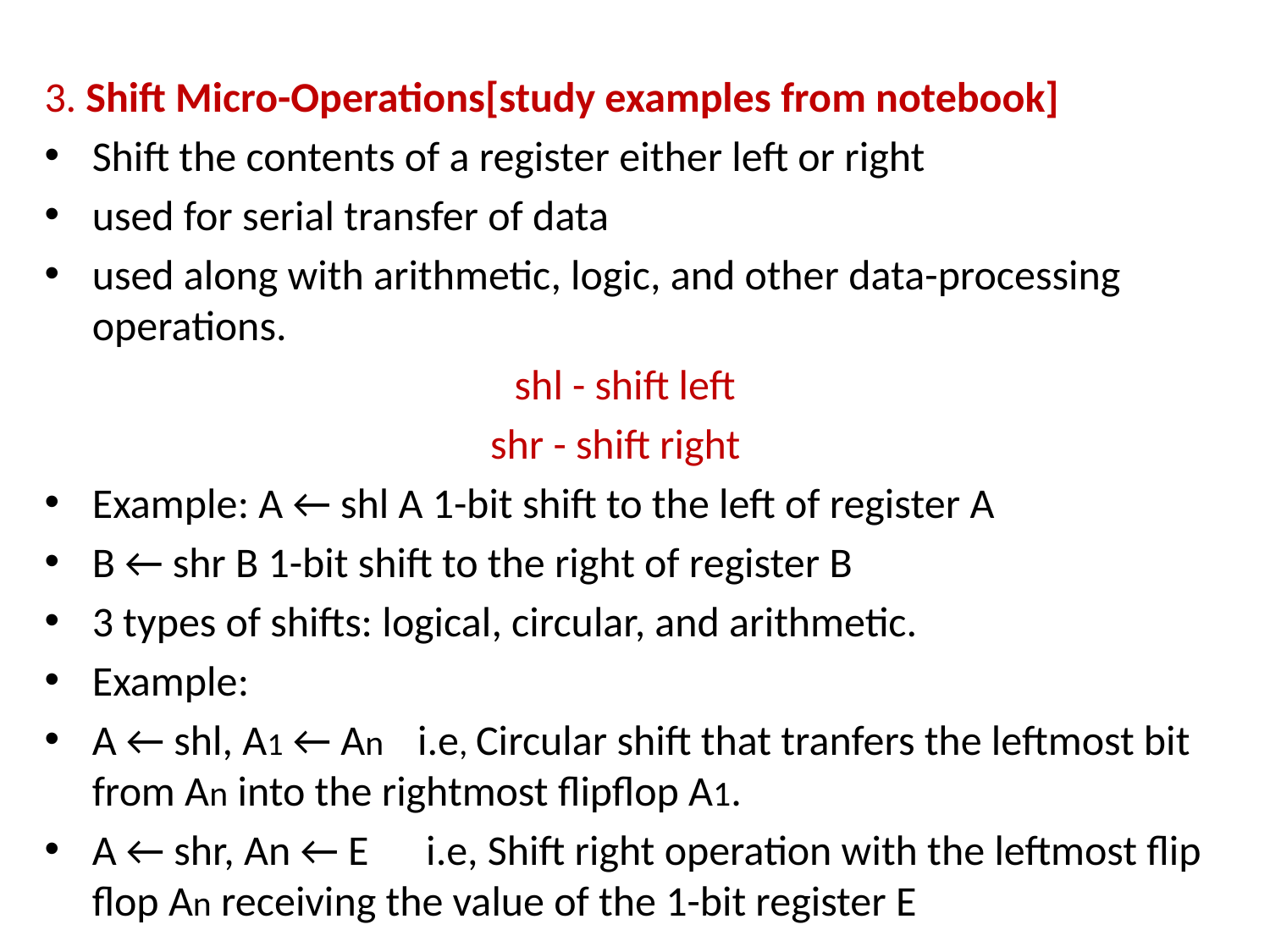

3. Shift Micro-Operations[study examples from notebook]
Shift the contents of a register either left or right
used for serial transfer of data
used along with arithmetic, logic, and other data-processing operations.
shl - shift left
shr - shift right
Example: A ← shl A 1-bit shift to the left of register A
B ← shr B 1-bit shift to the right of register B
3 types of shifts: logical, circular, and arithmetic.
Example:
A ← shl, A1 ← An    i.e, Circular shift that tranfers the leftmost bit from An into the rightmost flipflop A1.
A ← shr, An ← E      i.e, Shift right operation with the leftmost flip flop An receiving the value of the 1-bit register E